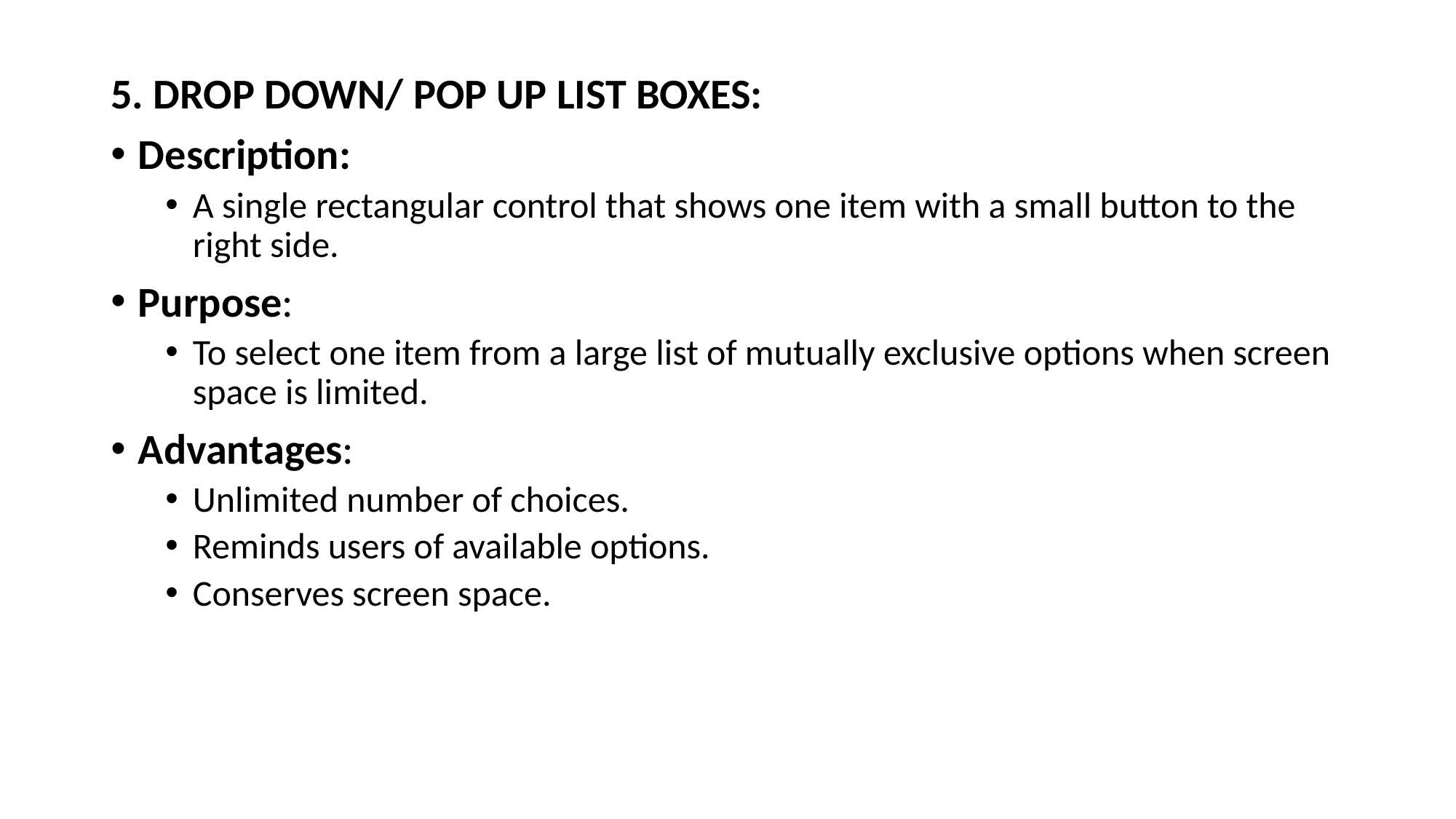

5. DROP DOWN/ POP UP LIST BOXES:
Description:
A single rectangular control that shows one item with a small button to the right side.
Purpose:
To select one item from a large list of mutually exclusive options when screen space is limited.
Advantages:
Unlimited number of choices.
Reminds users of available options.
Conserves screen space.